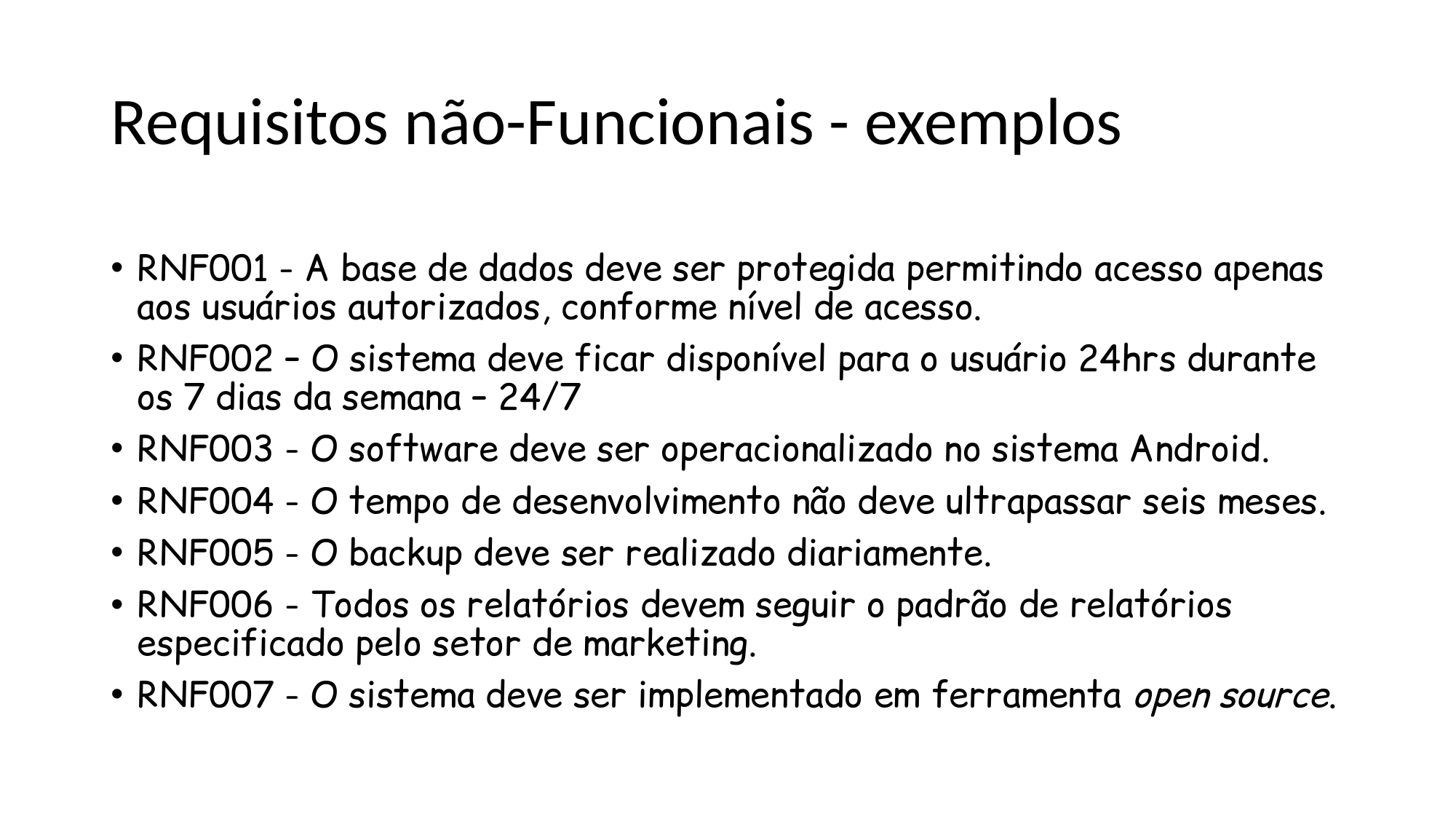

# Requisitos não-Funcionais - exemplos

RNF001 - A base de dados deve ser protegida permitindo acesso apenas aos usuários autorizados, conforme nível de acesso.
RNF002 – O sistema deve ficar disponível para o usuário 24hrs durante os 7 dias da semana – 24/7
RNF003 - O software deve ser operacionalizado no sistema Android.
RNF004 - O tempo de desenvolvimento não deve ultrapassar seis meses.
RNF005 - O backup deve ser realizado diariamente.
RNF006 - Todos os relatórios devem seguir o padrão de relatórios especificado pelo setor de marketing.
RNF007 - O sistema deve ser implementado em ferramenta open source.